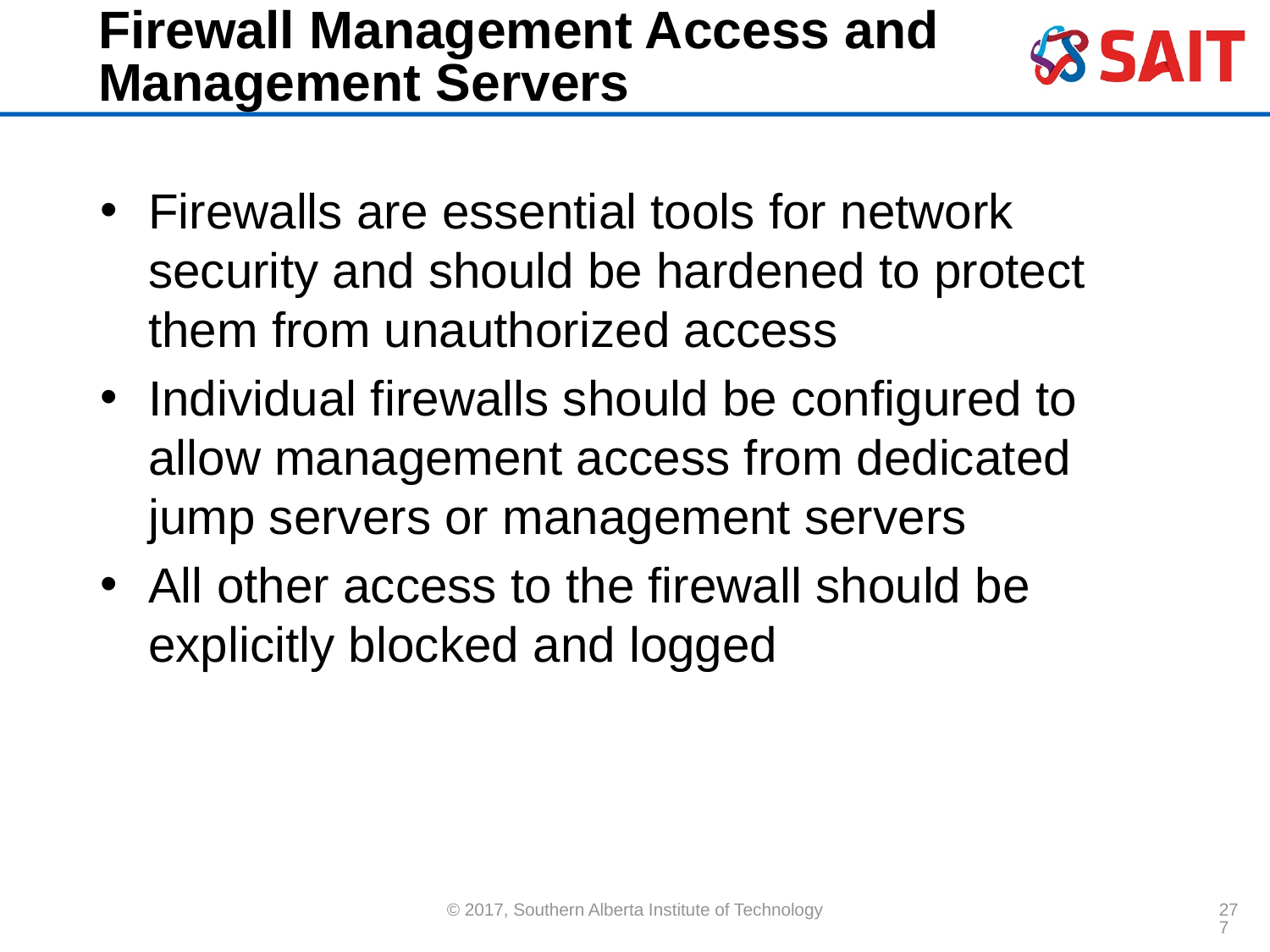

# Firewall Management Access and Management Servers
Firewalls are essential tools for network security and should be hardened to protect them from unauthorized access
Individual firewalls should be configured to allow management access from dedicated jump servers or management servers
All other access to the firewall should be explicitly blocked and logged